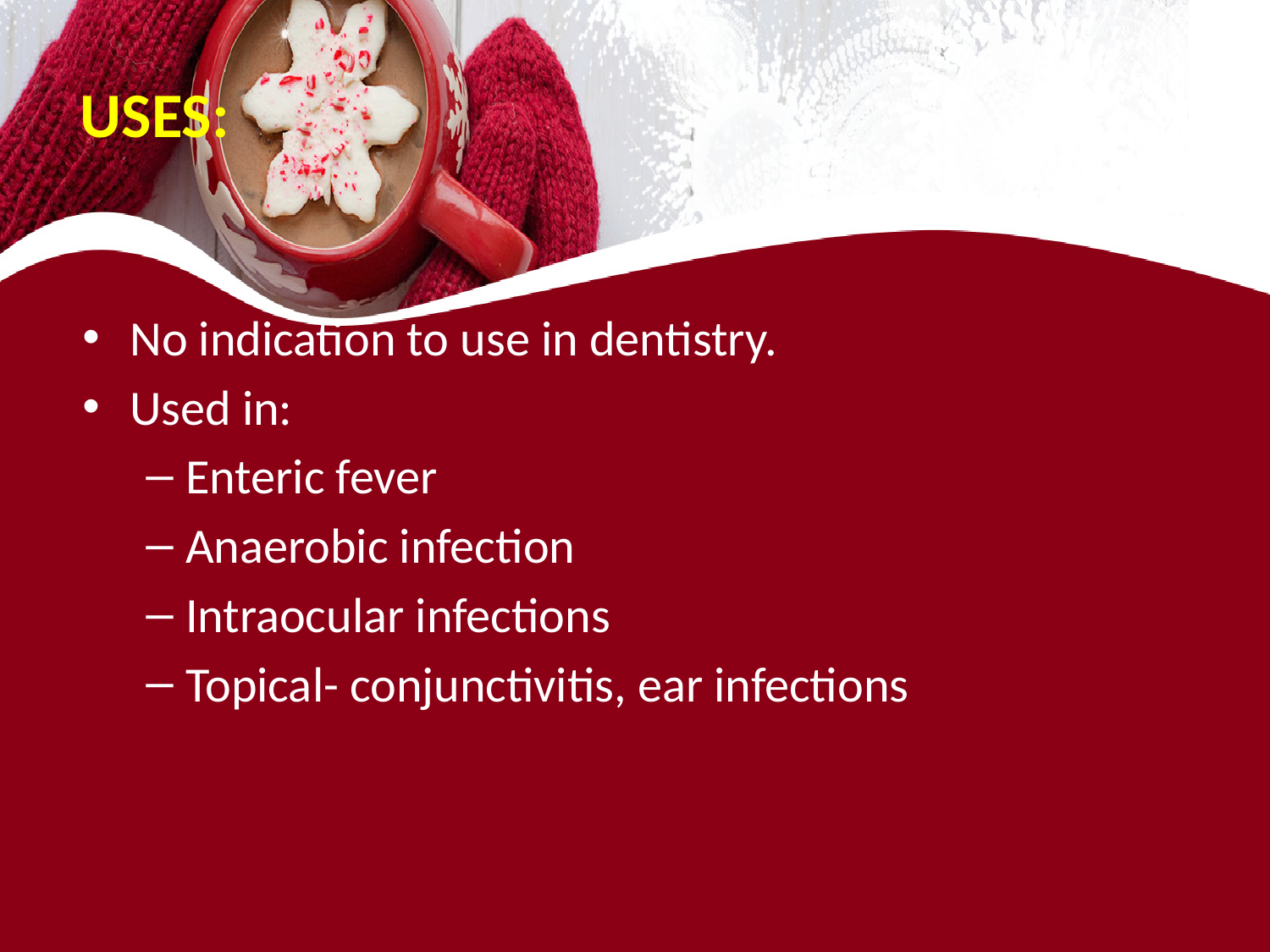

# USES:
No indication to use in dentistry.
Used in:
Enteric fever
Anaerobic infection
Intraocular infections
Topical- conjunctivitis, ear infections